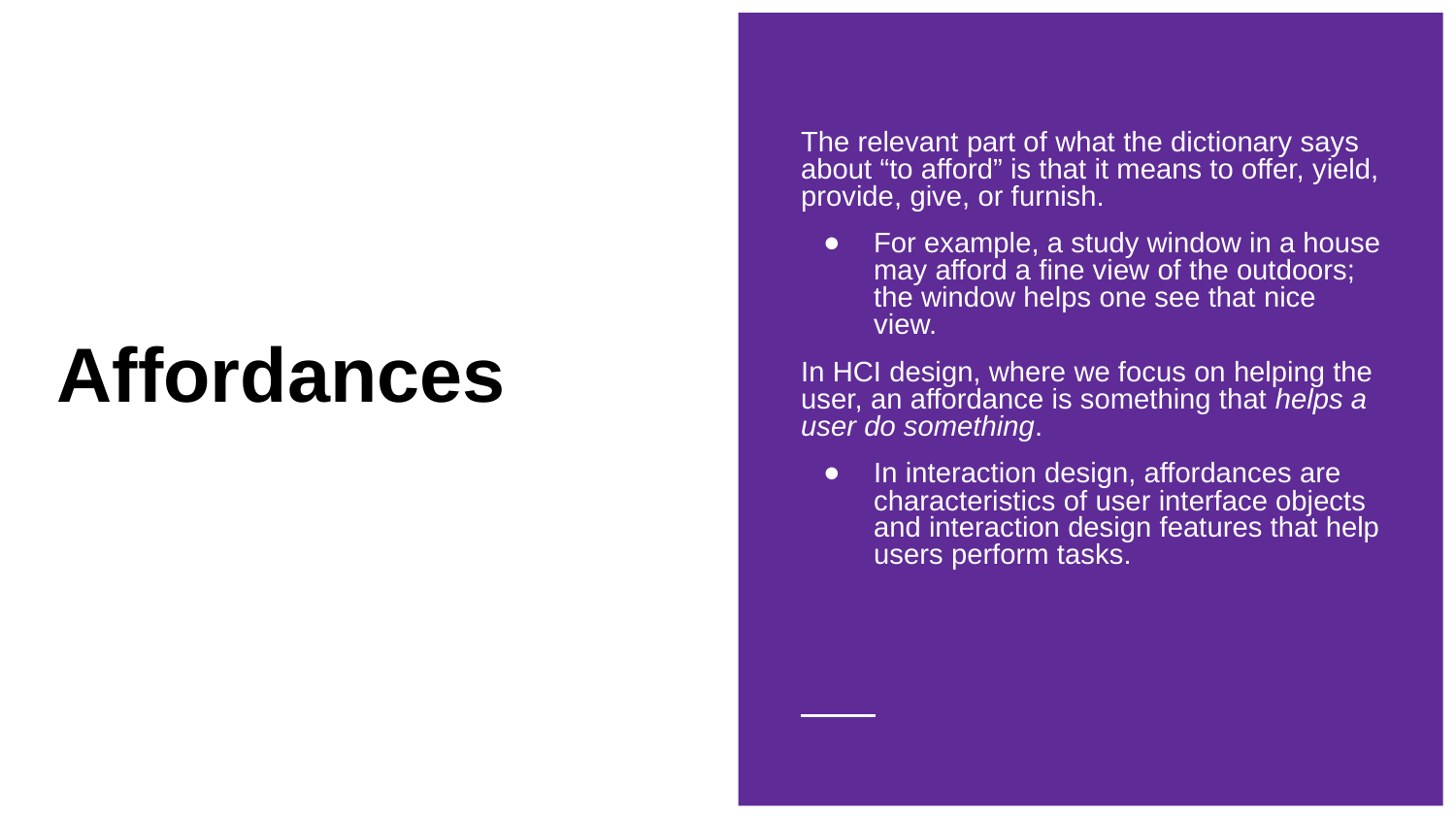

The relevant part of what the dictionary says about “to afford” is that it means to offer, yield, provide, give, or furnish.
For example, a study window in a house may afford a fine view of the outdoors; the window helps one see that nice view.
In HCI design, where we focus on helping the user, an affordance is something that helps a user do something.
In interaction design, affordances are characteristics of user interface objects and interaction design features that help users perform tasks.
# Affordances